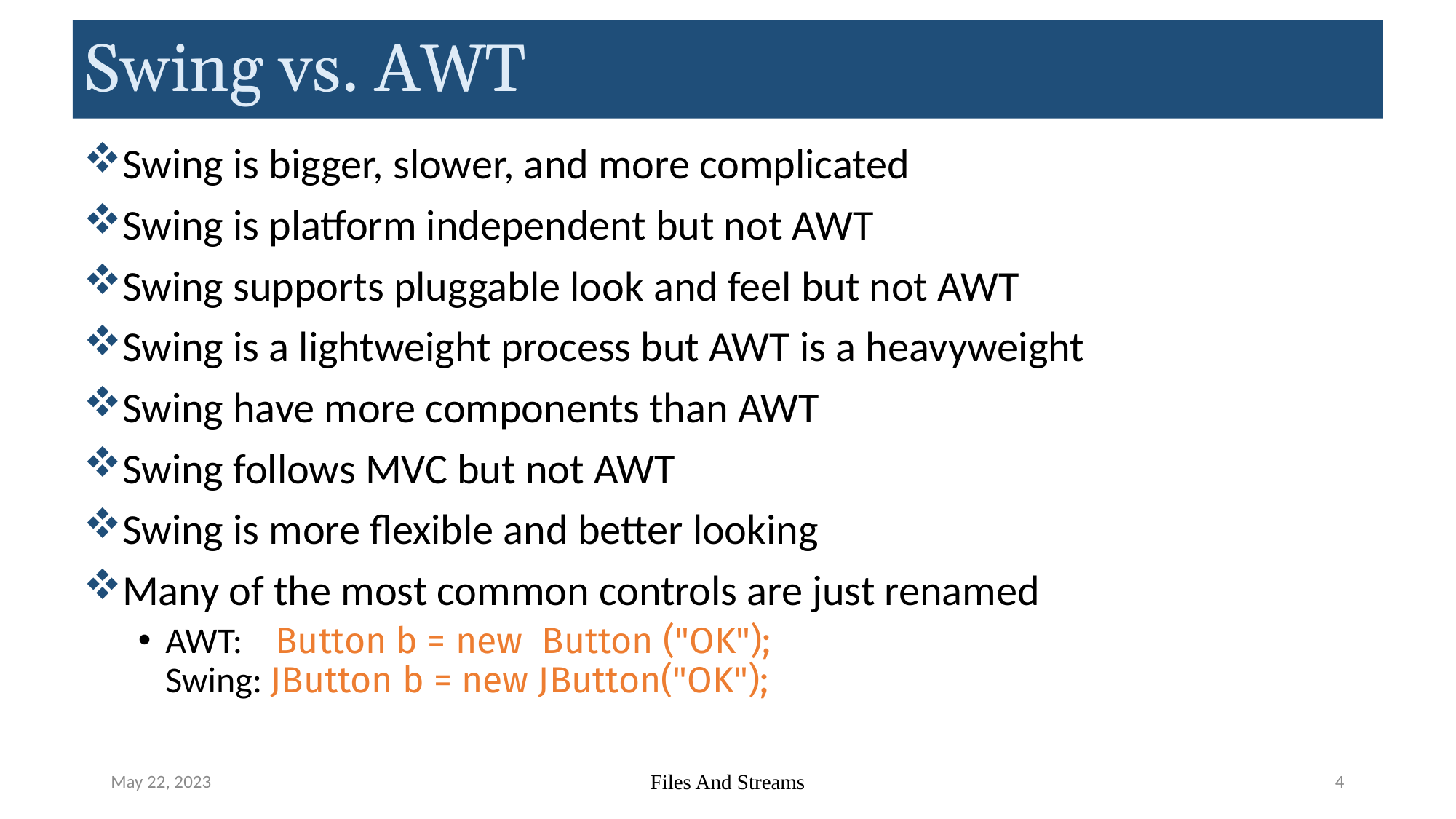

# Swing vs. AWT
Swing is bigger, slower, and more complicated
Swing is platform independent but not AWT
Swing supports pluggable look and feel but not AWT
Swing is a lightweight process but AWT is a heavyweight
Swing have more components than AWT
Swing follows MVC but not AWT
Swing is more flexible and better looking
Many of the most common controls are just renamed
AWT:    Button b = new  Button ("OK");
Swing: JButton b = new JButton("OK");

May 22, 2023
Files And Streams
4